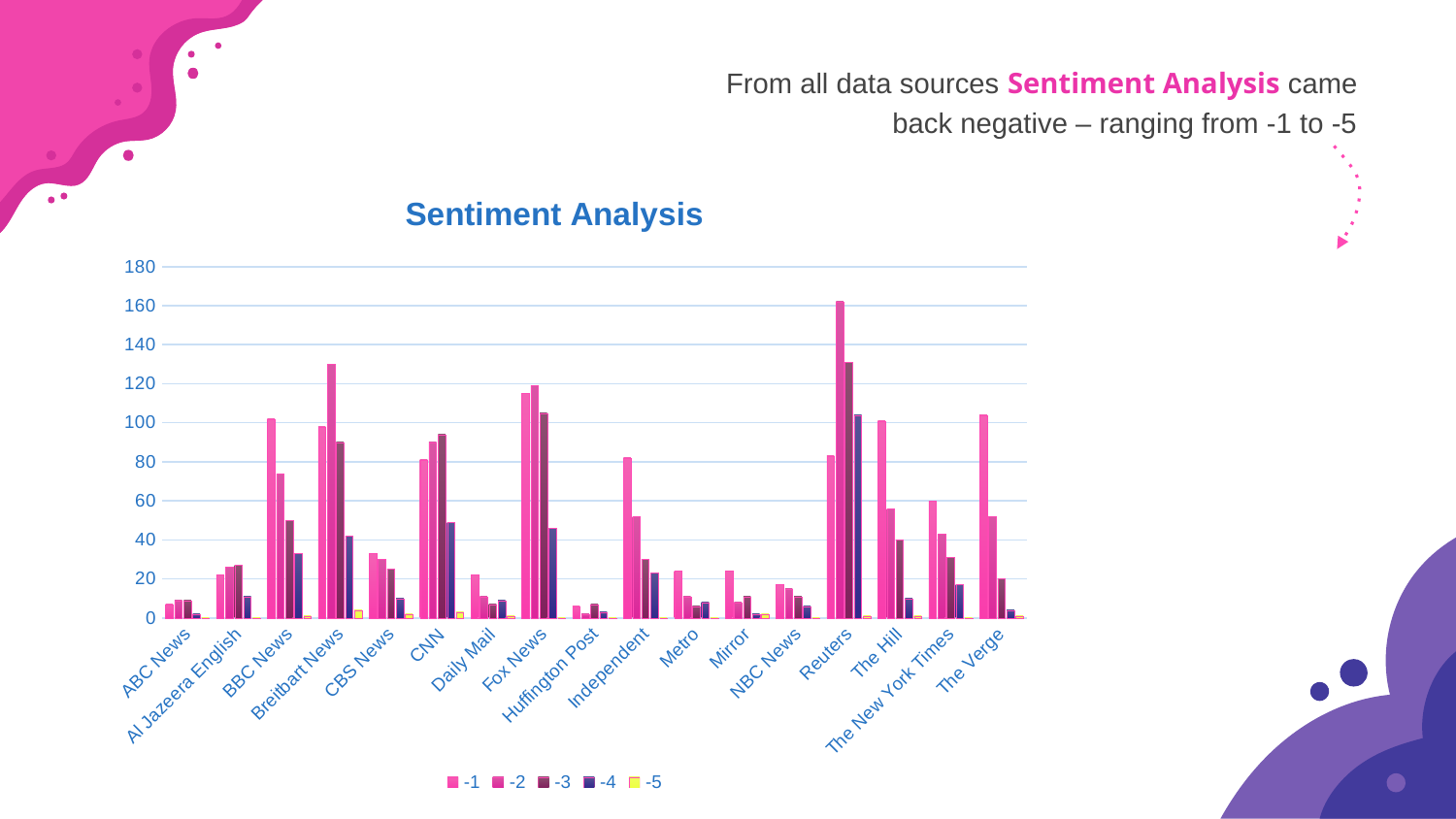

# From all data sources Sentiment Analysis came back negative – ranging from -1 to -5

### Chart: Sentiment Analysis

| Category | -1 | -2 | -3 | -4 | -5 |
|---|---|---|---|---|---|
| ABC News | 7.0 | 9.0 | 9.0 | 2.0 | 0.0 |
| Al Jazeera English | 22.0 | 26.0 | 27.0 | 11.0 | 0.0 |
| BBC News | 102.0 | 74.0 | 50.0 | 33.0 | 1.0 |
| Breitbart News | 98.0 | 130.0 | 90.0 | 42.0 | 4.0 |
| CBS News | 33.0 | 30.0 | 25.0 | 10.0 | 2.0 |
| CNN | 81.0 | 90.0 | 94.0 | 49.0 | 3.0 |
| Daily Mail | 22.0 | 11.0 | 7.0 | 9.0 | 1.0 |
| Fox News | 115.0 | 119.0 | 105.0 | 46.0 | 0.0 |
| Huffington Post | 6.0 | 2.0 | 7.0 | 3.0 | 0.0 |
| Independent | 82.0 | 52.0 | 30.0 | 23.0 | 0.0 |
| Metro | 24.0 | 11.0 | 6.0 | 8.0 | 0.0 |
| Mirror | 24.0 | 8.0 | 11.0 | 2.0 | 2.0 |
| NBC News | 17.0 | 15.0 | 11.0 | 6.0 | 0.0 |
| Reuters | 83.0 | 162.0 | 131.0 | 104.0 | 1.0 |
| The Hill | 101.0 | 56.0 | 40.0 | 10.0 | 1.0 |
| The New York Times | 60.0 | 43.0 | 31.0 | 17.0 | 0.0 |
| The Verge | 104.0 | 52.0 | 20.0 | 4.0 | 1.0 |
7